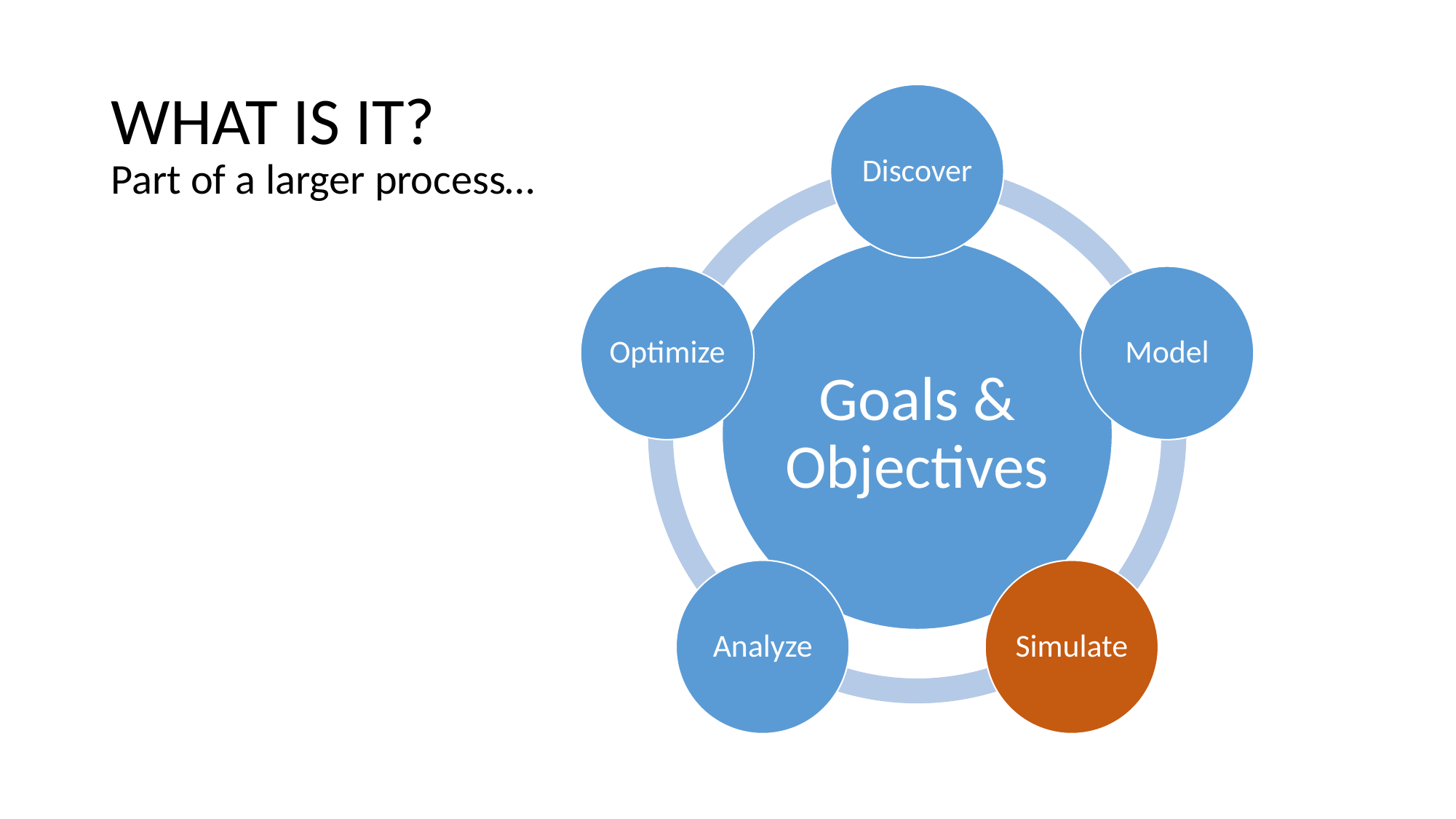

# WHAT IS IT?
Goals & Objectives
Discover
Model
Simulate
Analyze
Optimize
Part of a larger process…